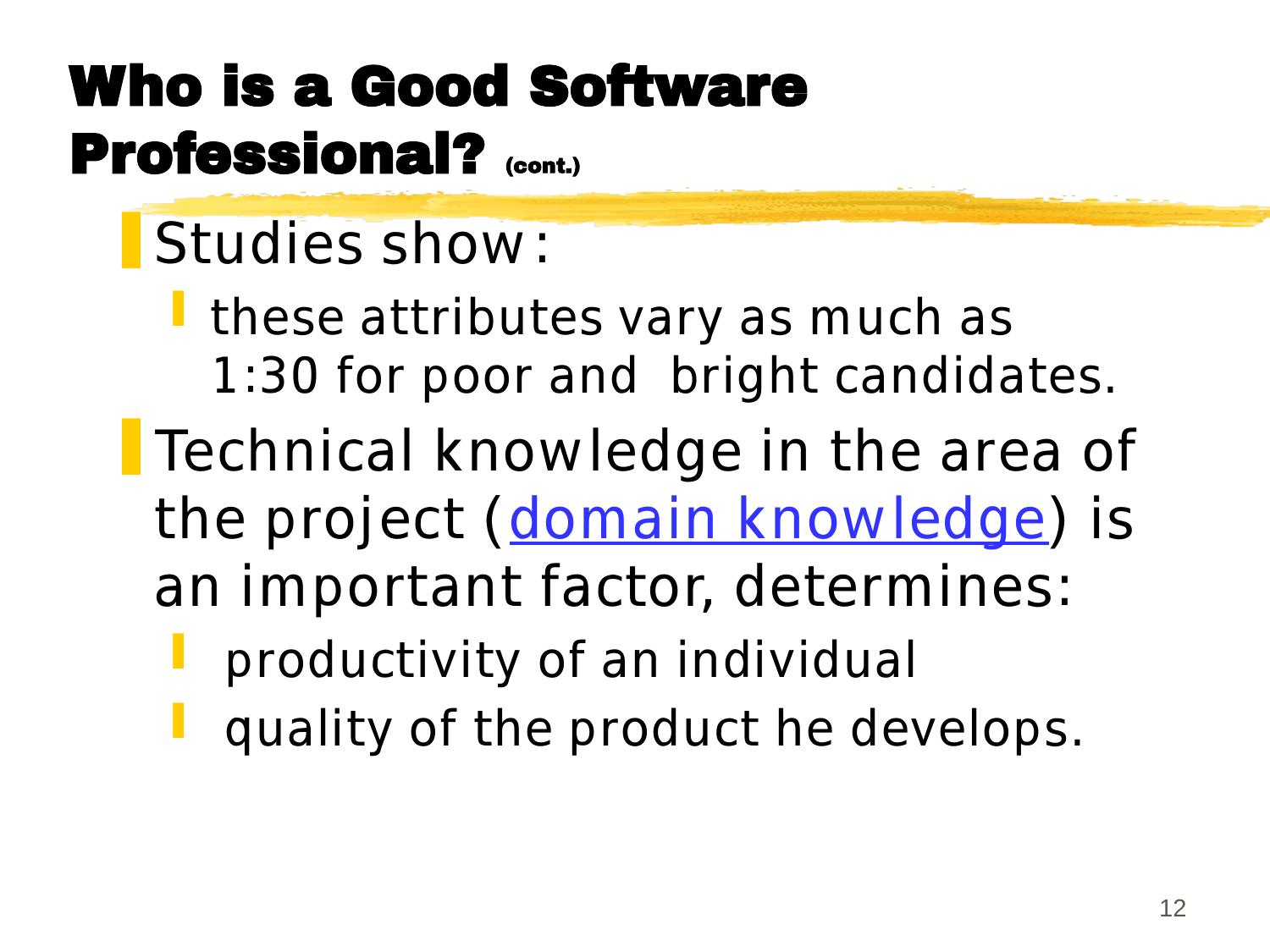

# Who is a Good Software Professional? (cont.)
Studies show:
these attributes vary as much as
1:30 for poor and  bright candidates.
Technical knowledge in the area of the project (domain knowledge) is an important factor, determines:
 productivity of an individual
 quality of the product he develops.
12